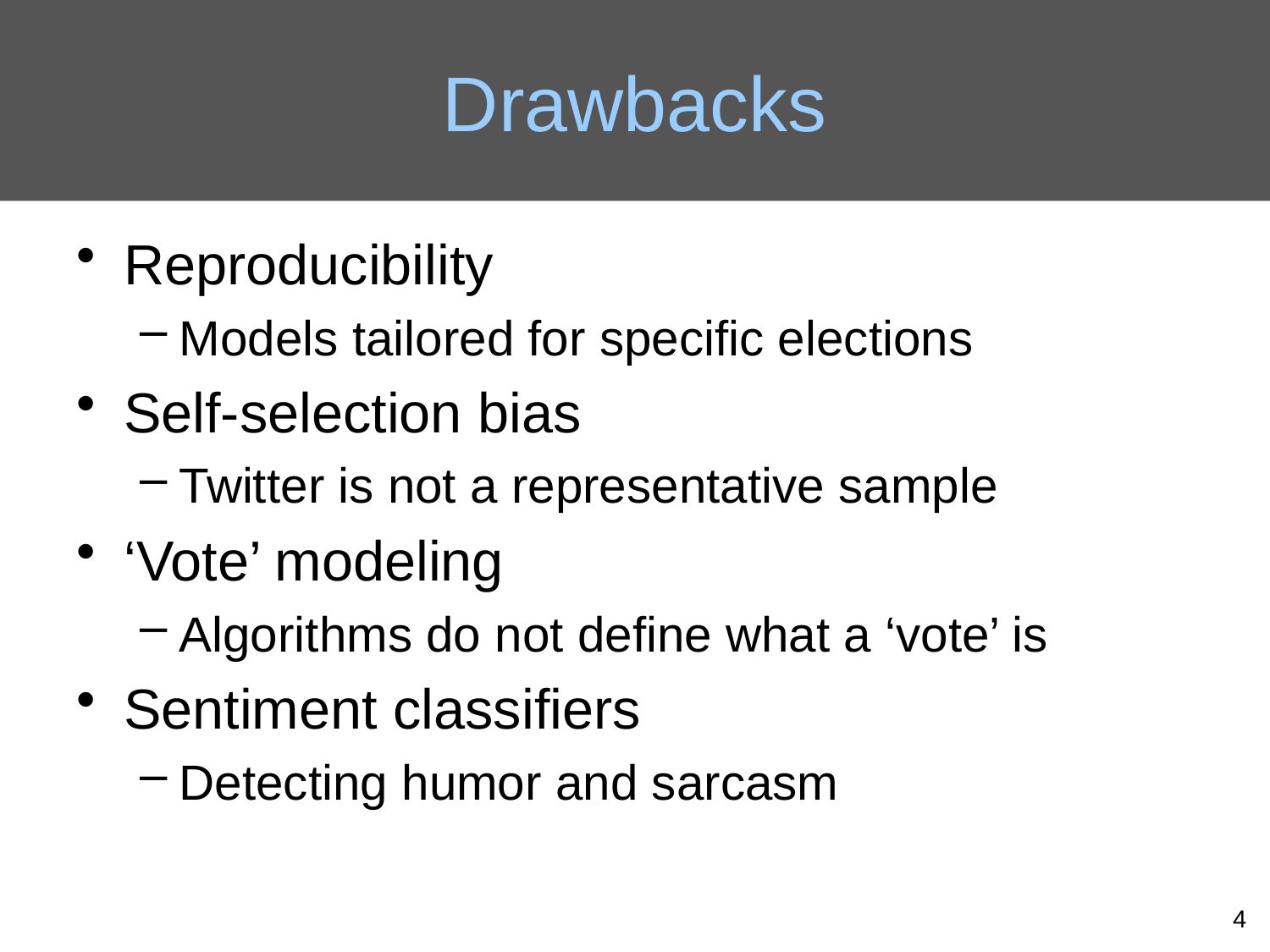

# Drawbacks
Reproducibility
Models tailored for specific elections
Self-selection bias
Twitter is not a representative sample
‘Vote’ modeling
Algorithms do not define what a ‘vote’ is
Sentiment classifiers
Detecting humor and sarcasm

4